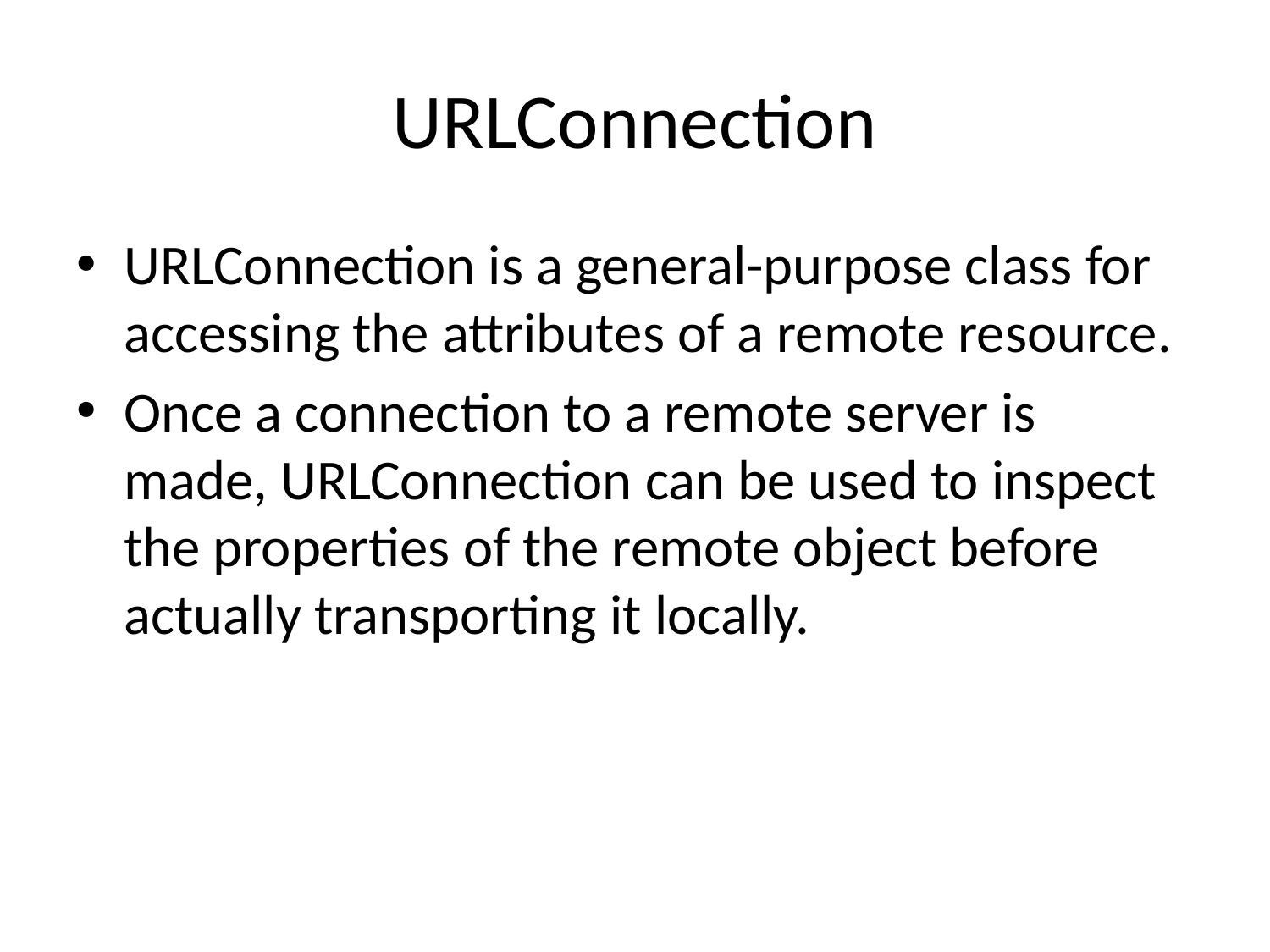

# URLConnection
URLConnection is a general-purpose class for accessing the attributes of a remote resource.
Once a connection to a remote server is made, URLConnection can be used to inspect the properties of the remote object before actually transporting it locally.